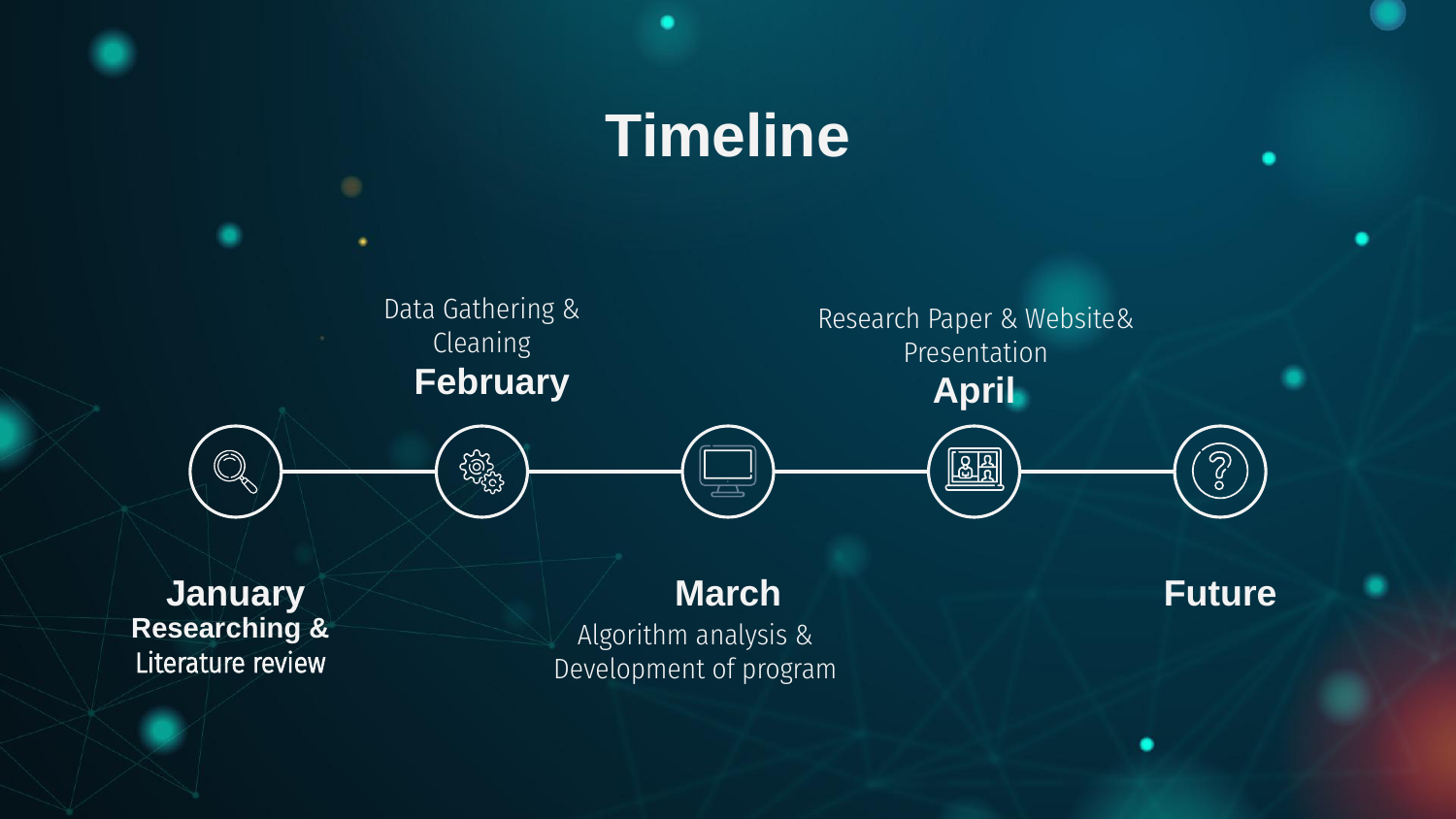

# Timeline
Research Paper & Website& Presentation

Data Gathering & Cleaning
February
April

January
March
Future
Researching & Literature review
Algorithm analysis & Development of program